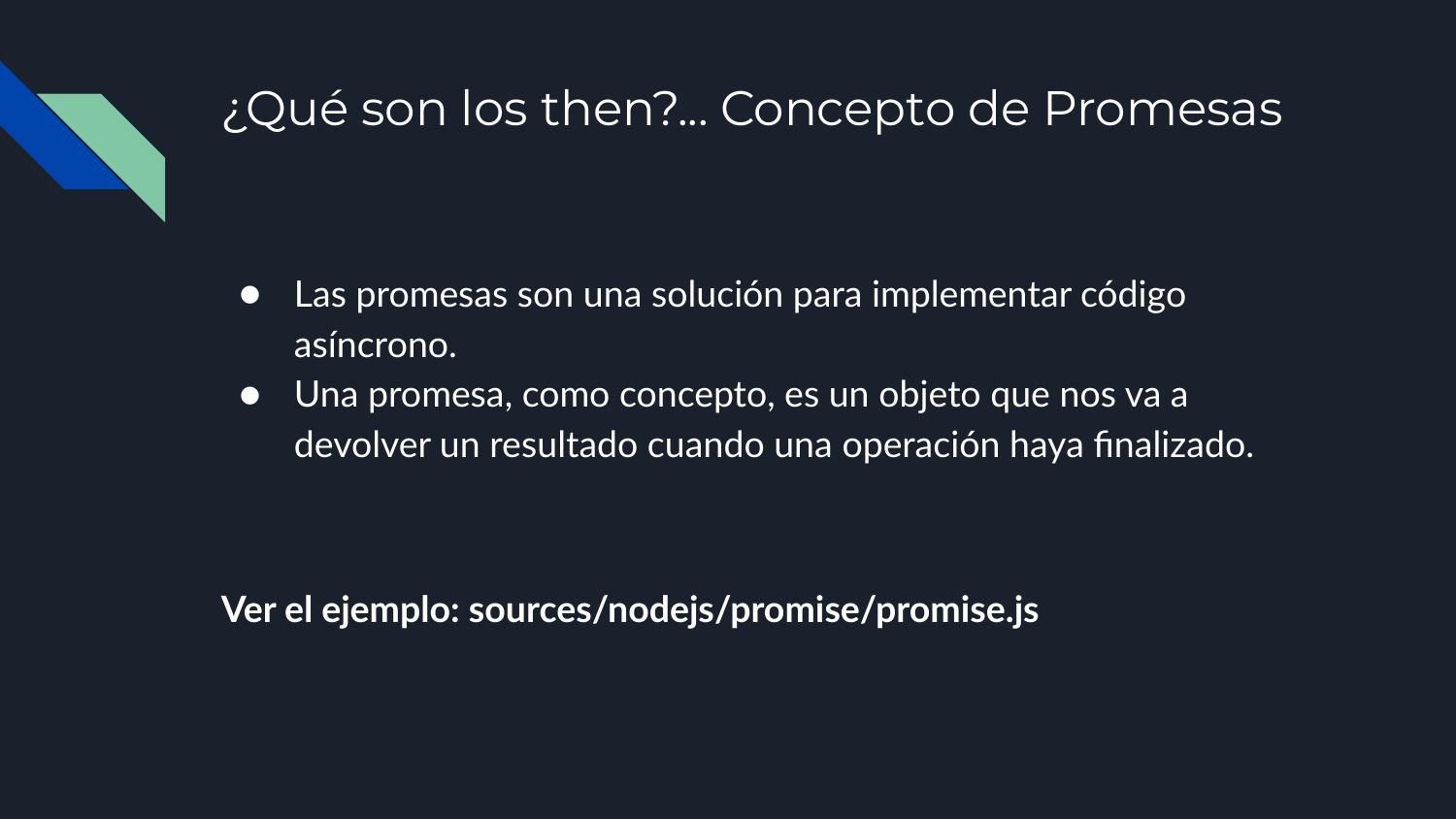

# ¿Qué son los then?... Concepto de Promesas
Las promesas son una solución para implementar código asíncrono.
Una promesa, como concepto, es un objeto que nos va a devolver un resultado cuando una operación haya finalizado.

Ver el ejemplo: sources/nodejs/promise/promise.js